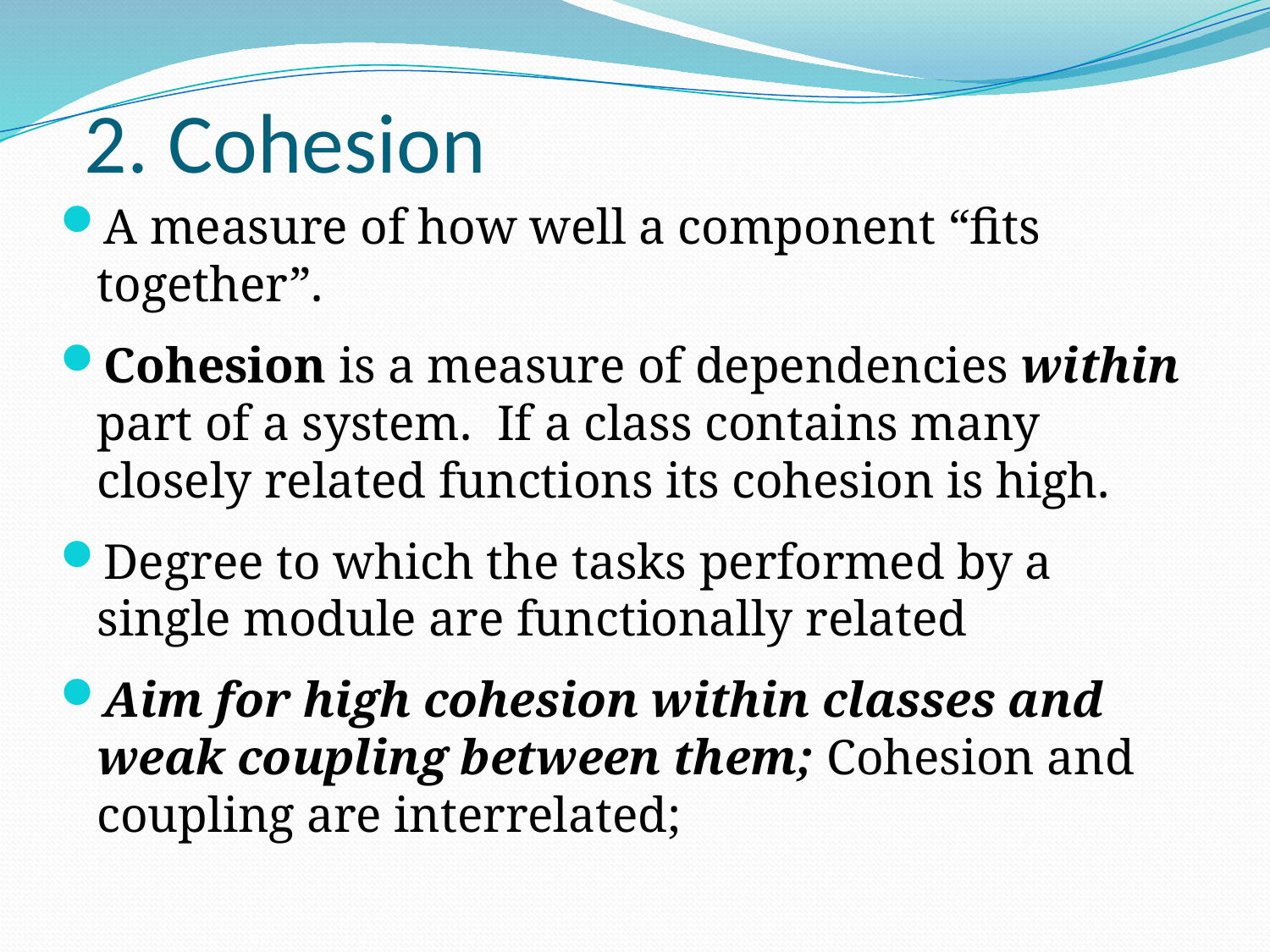

# 2. Cohesion
A measure of how well a component “fits together”.
Cohesion is a measure of dependencies within part of a system.  If a class contains many closely related functions its cohesion is high.
Degree to which the tasks performed by a single module are functionally related
Aim for high cohesion within classes and weak coupling between them; Cohesion and coupling are interrelated;